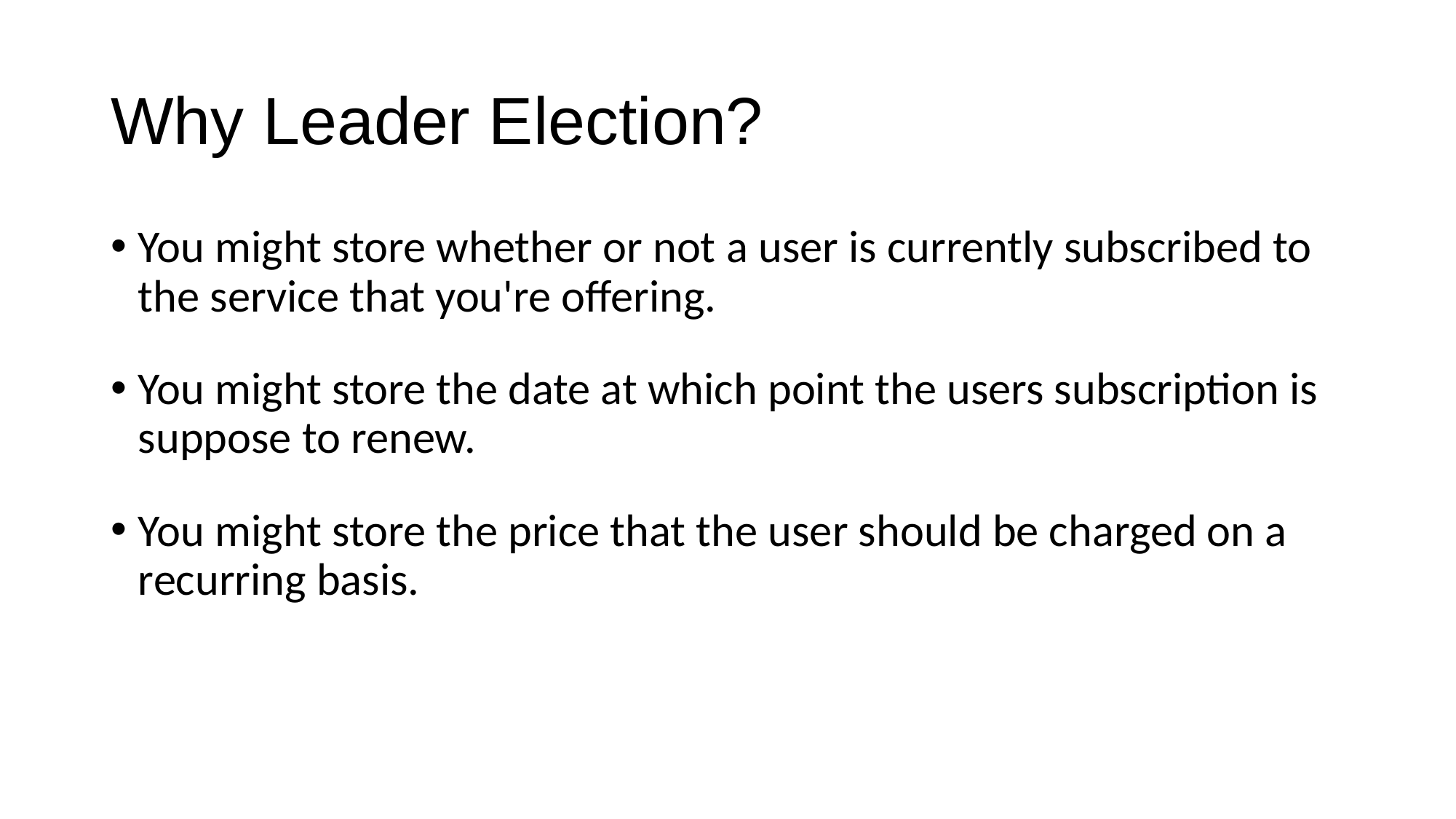

# Why Leader Election?
You might store whether or not a user is currently subscribed to the service that you're offering.

You might store the date at which point the users subscription is suppose to renew.

You might store the price that the user should be charged on a recurring basis.